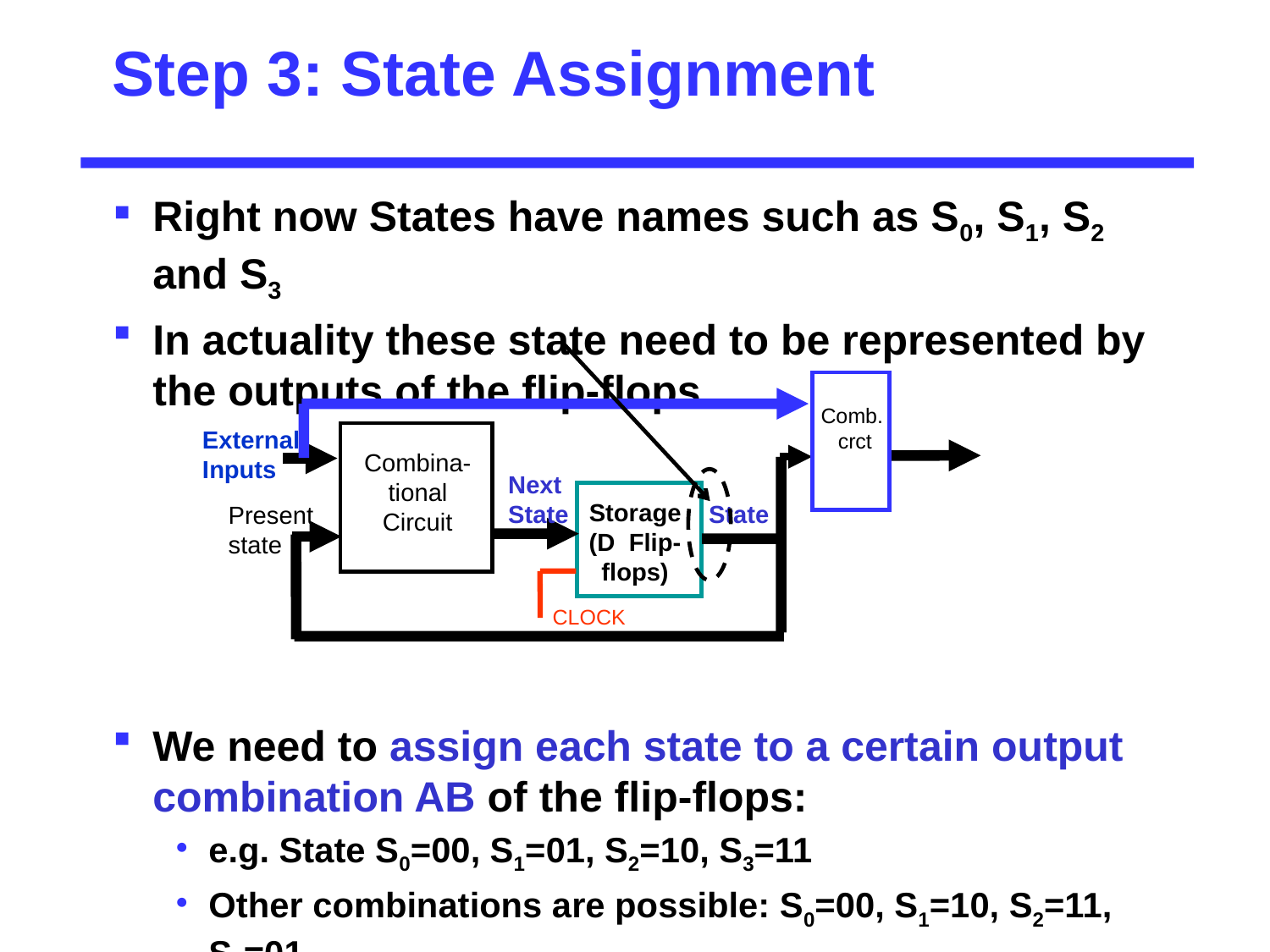

# Step 3: State Assignment
Right now States have names such as S0, S1, S2 and S3
In actuality these state need to be represented by the outputs of the flip-flops.

We need to assign each state to a certain output combination AB of the flip-flops:
e.g. State S0=00, S1=01, S2=10, S3=11
Other combinations are possible: S0=00, S1=10, S2=11, S3=01

Comb.
crct

External Inputs

Combina-tional
Circuit

Next
State

Storage (D  Flip-flops)
State

CLOCK

Present state